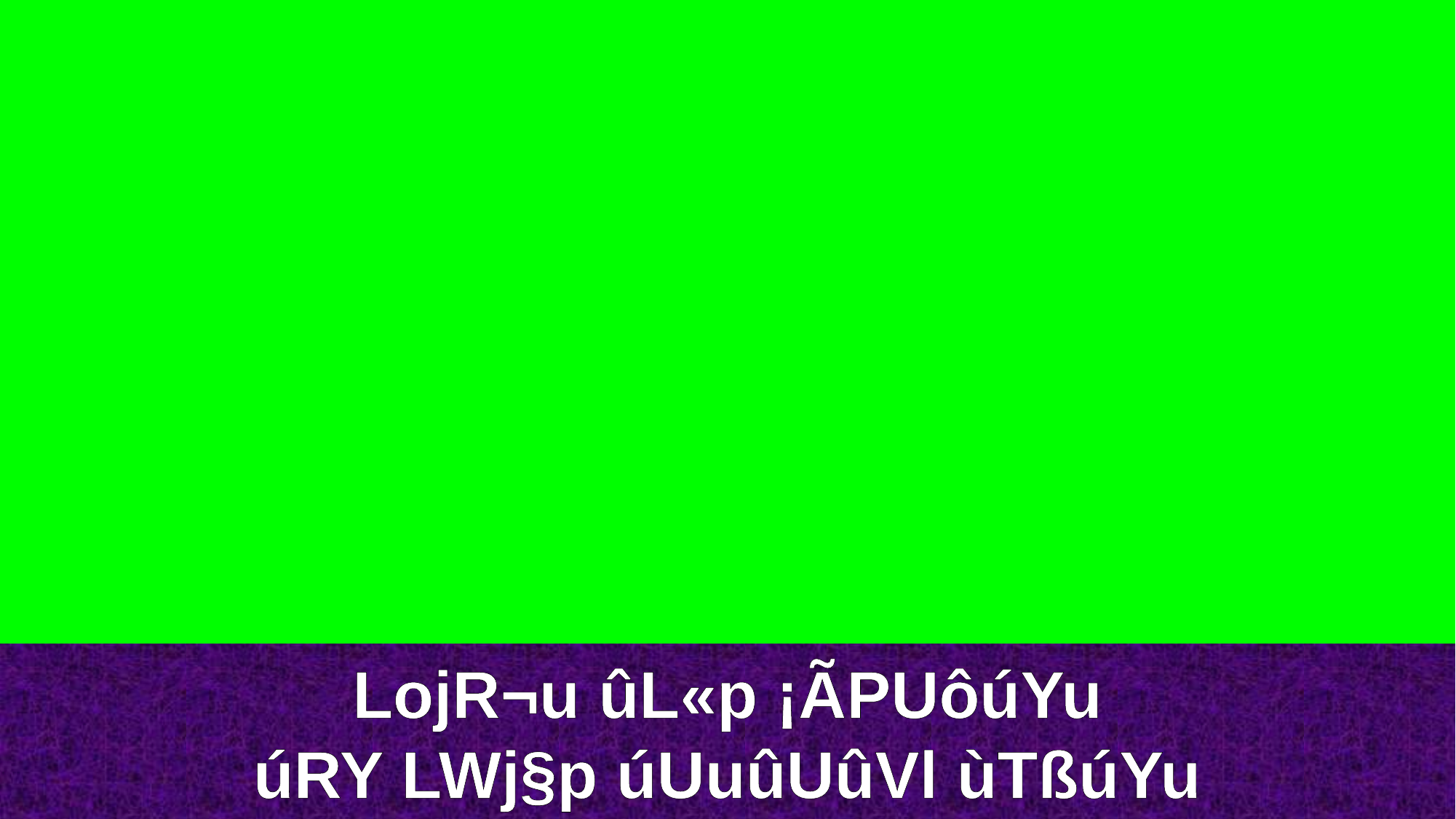

LojR¬u ûL«p ¡ÃPUôúYu
úRY LWj§p úUuûUûVl ùTßúYu